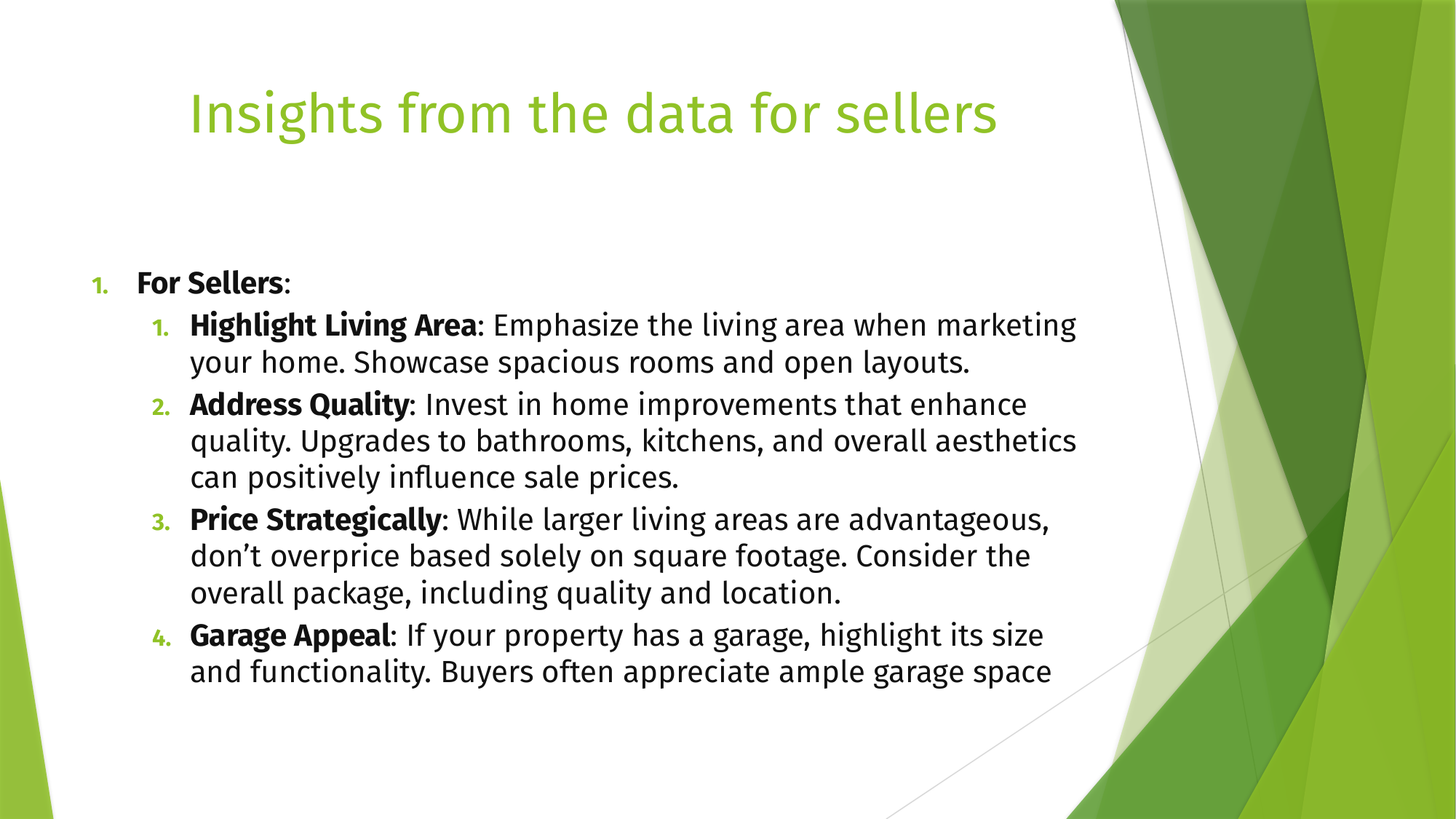

# Insights from the data for sellers
For Sellers:
Highlight Living Area: Emphasize the living area when marketing your home. Showcase spacious rooms and open layouts.
Address Quality: Invest in home improvements that enhance quality. Upgrades to bathrooms, kitchens, and overall aesthetics can positively influence sale prices.
Price Strategically: While larger living areas are advantageous, don’t overprice based solely on square footage. Consider the overall package, including quality and location.
Garage Appeal: If your property has a garage, highlight its size and functionality. Buyers often appreciate ample garage space